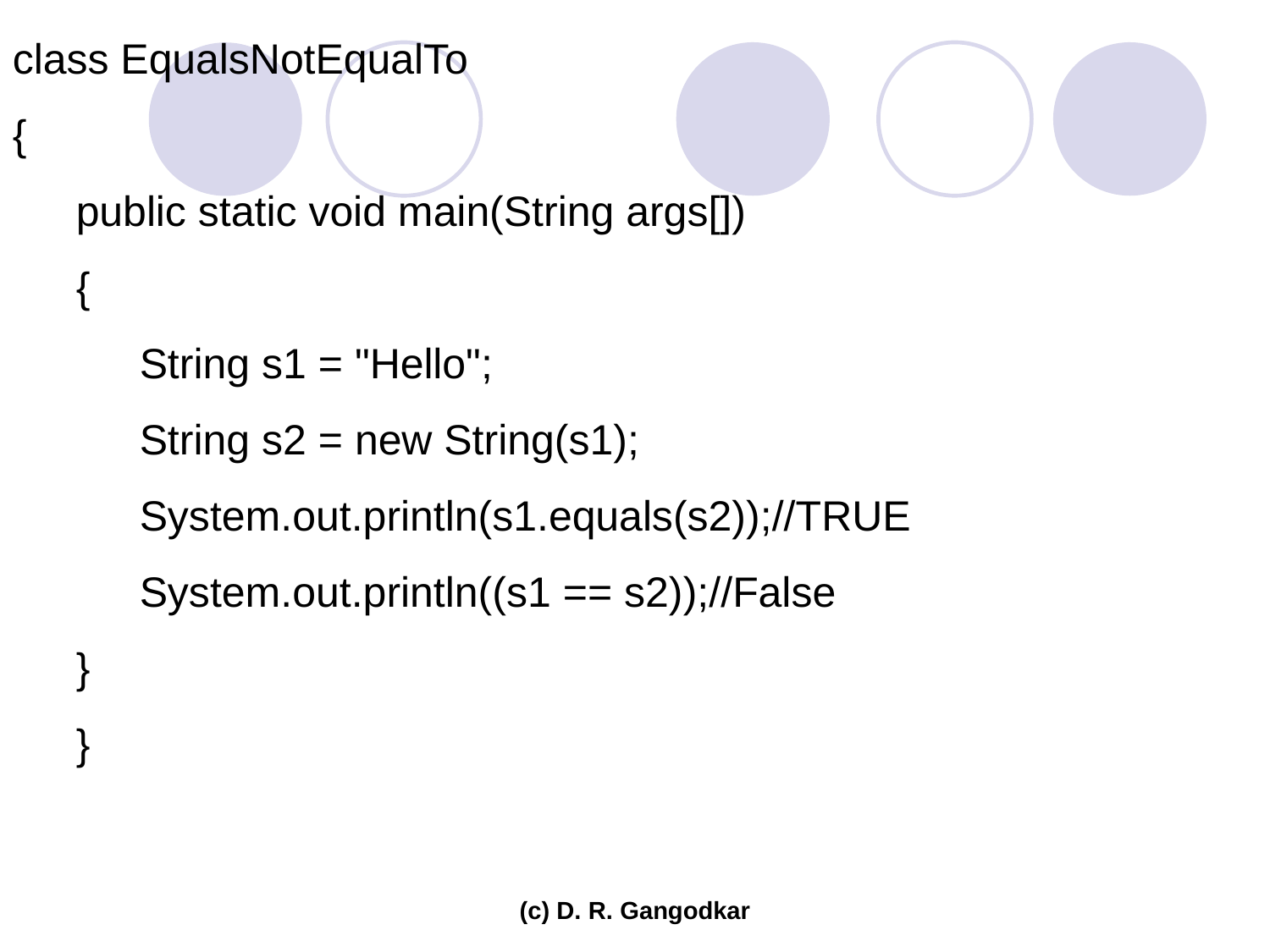

class EqualsNotEqualTo
{
public static void main(String args[])
{
String s1 = "Hello";
String s2 = new String(s1);
System.out.println(s1.equals(s2));//TRUE
System.out.println((s1 == s2));//False
}
}
(c) D. R. Gangodkar